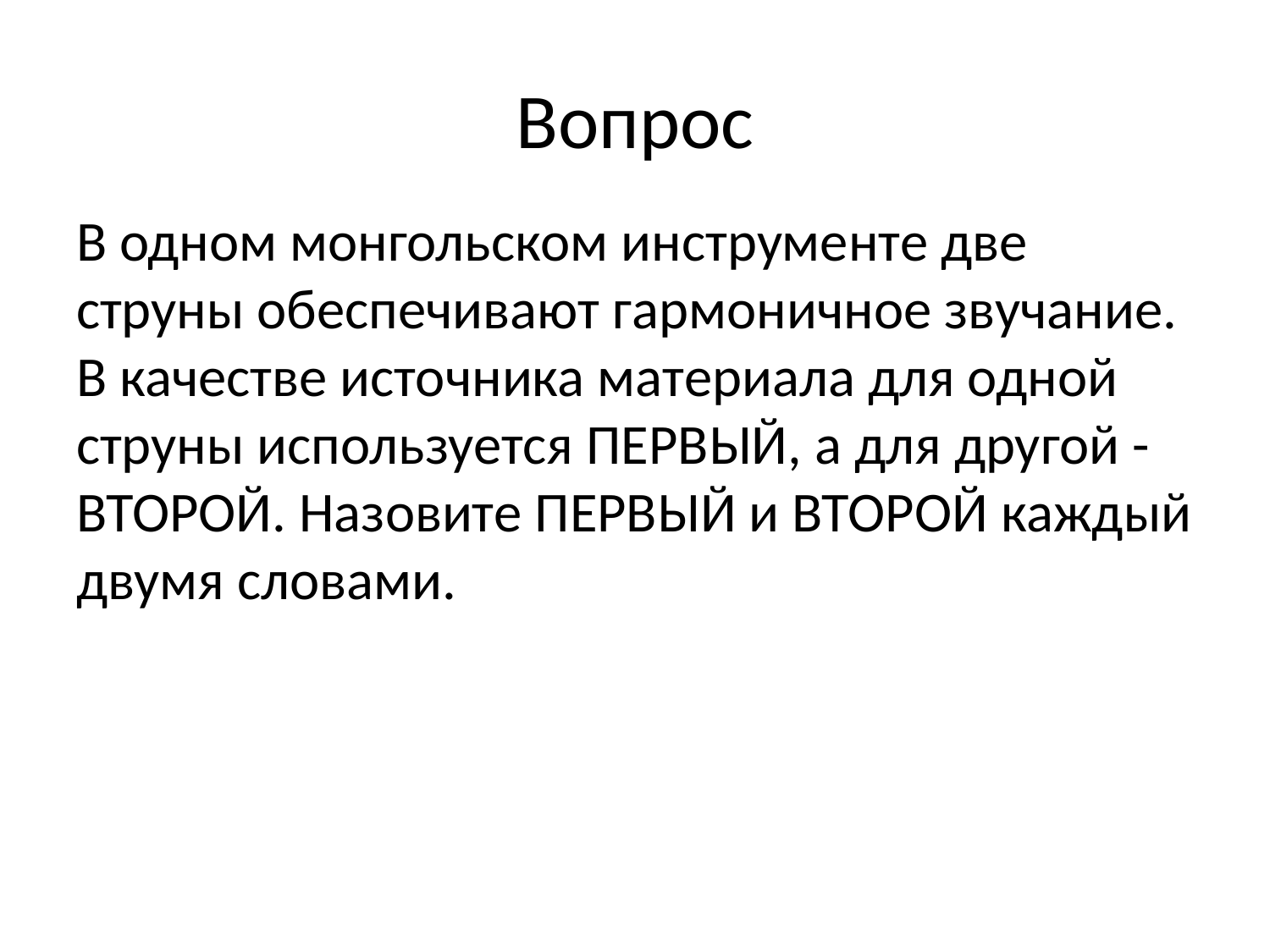

# Вопрос
В одном монгольском инструменте две струны обеспечивают гармоничное звучание. В качестве источника материала для одной струны используется ПЕРВЫЙ, а для другой - ВТОРОЙ. Назовите ПЕРВЫЙ и ВТОРОЙ каждый двумя словами.